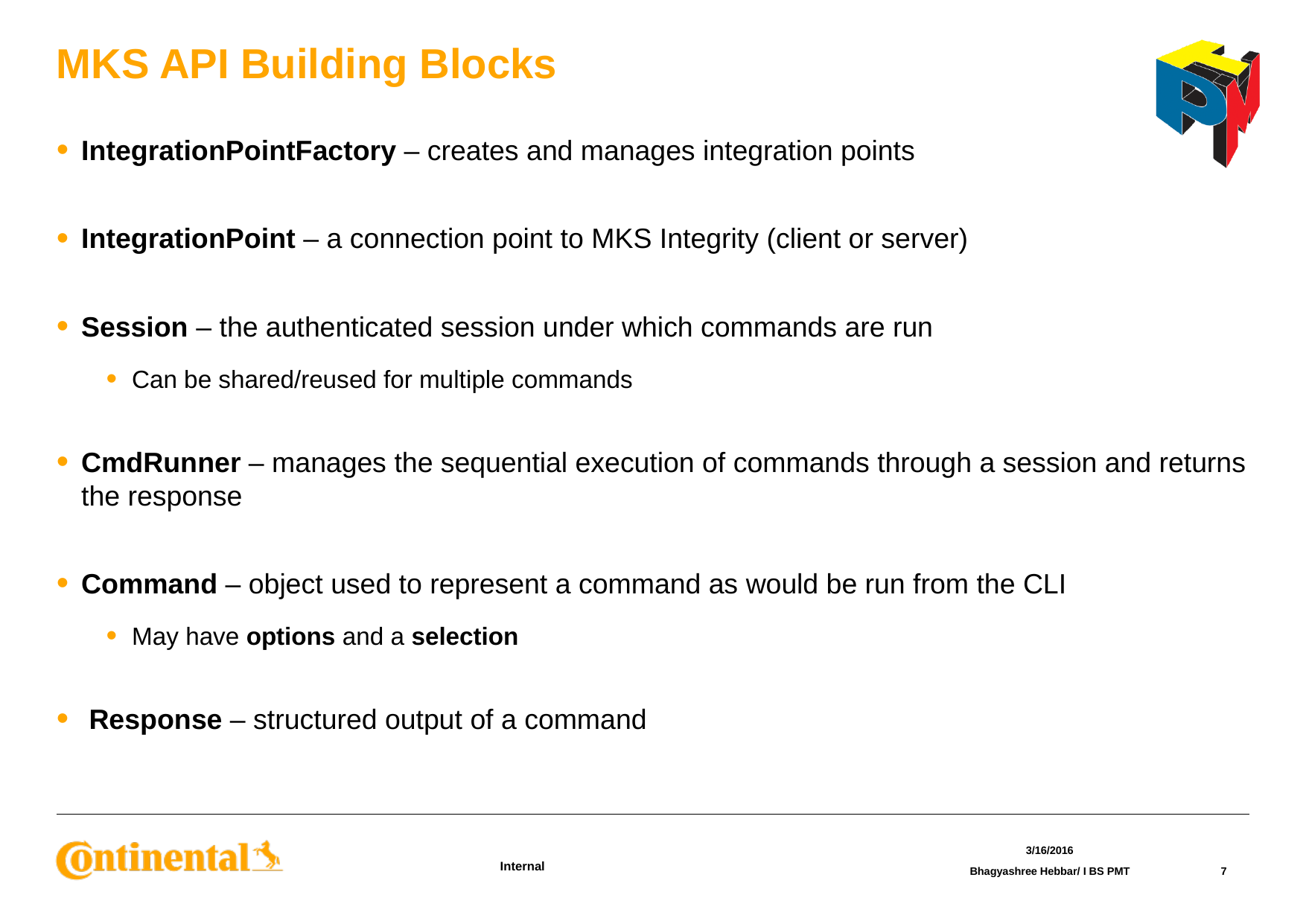

# MKS API Building Blocks
IntegrationPointFactory – creates and manages integration points
IntegrationPoint – a connection point to MKS Integrity (client or server)
Session – the authenticated session under which commands are run
Can be shared/reused for multiple commands
CmdRunner – manages the sequential execution of commands through a session and returns the response
Command – object used to represent a command as would be run from the CLI
May have options and a selection
 Response – structured output of a command

3/16/2016
Bhagyashree Hebbar/ I BS PMT
7